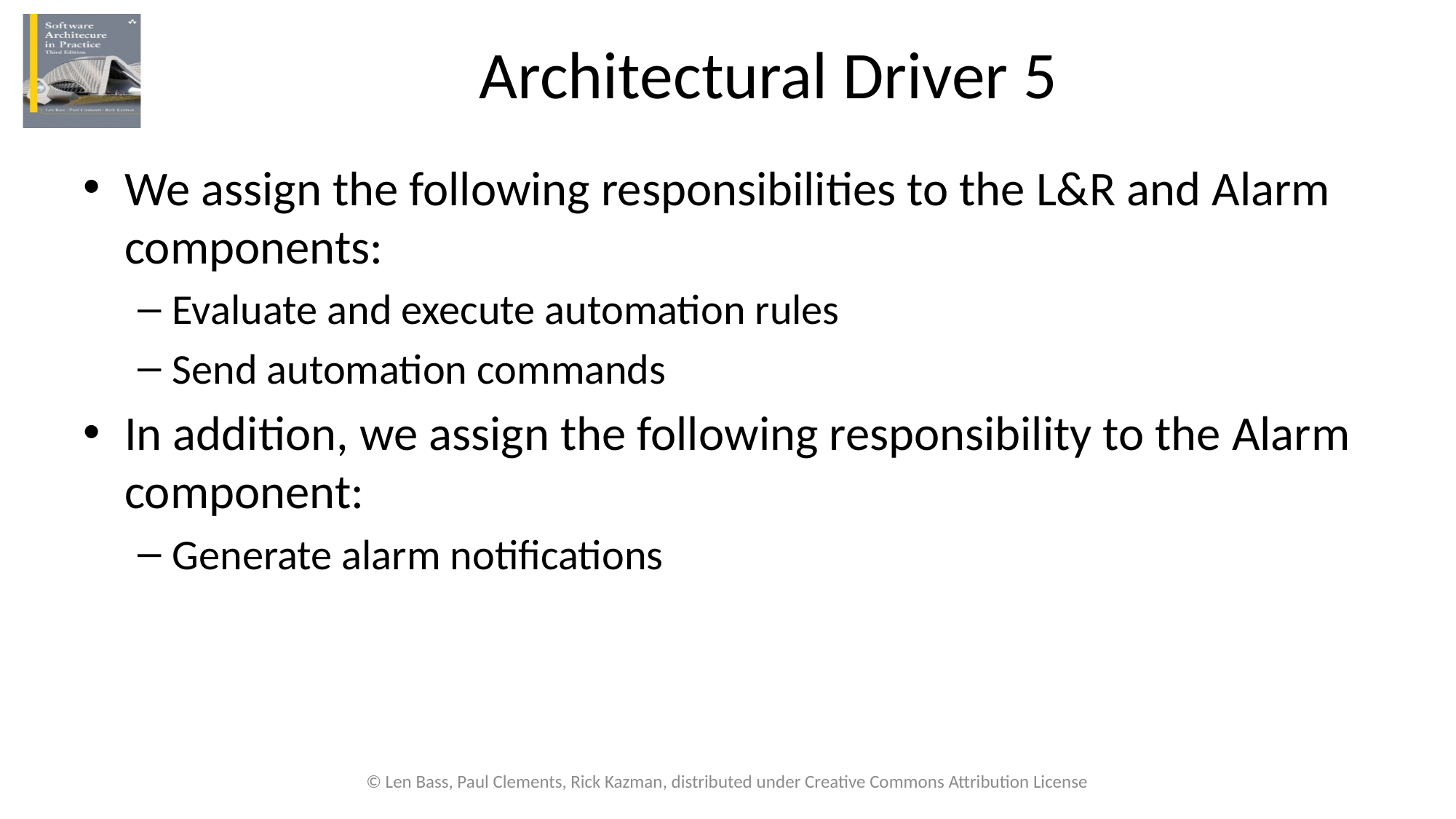

# Architectural Driver 5
We assign the following responsibilities to the L&R and Alarm components:
Evaluate and execute automation rules
Send automation commands
In addition, we assign the following responsibility to the Alarm component:
Generate alarm notifications

© Len Bass, Paul Clements, Rick Kazman, distributed under Creative Commons Attribution License